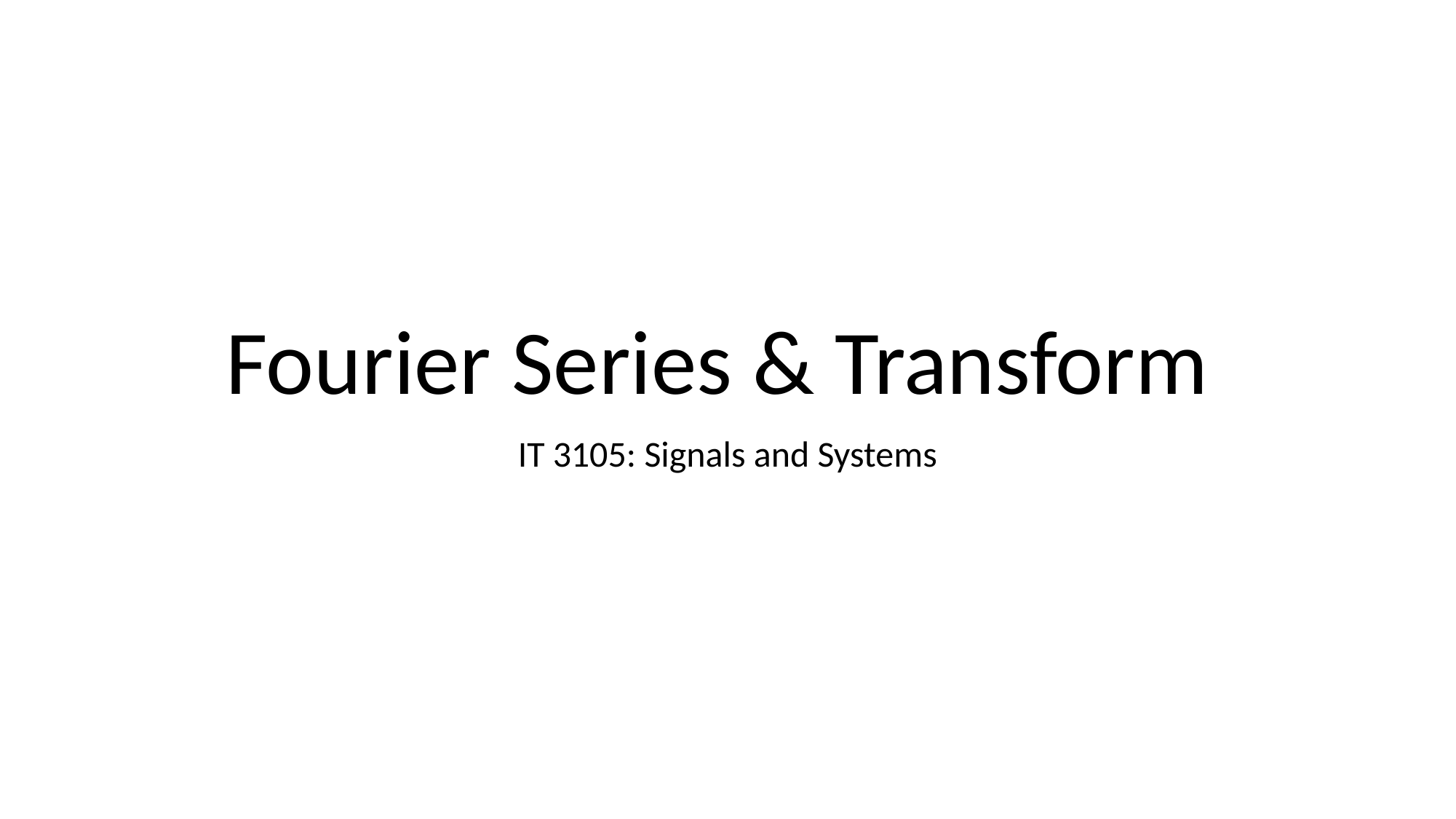

# Fourier Series & Transform
IT 3105: Signals and Systems